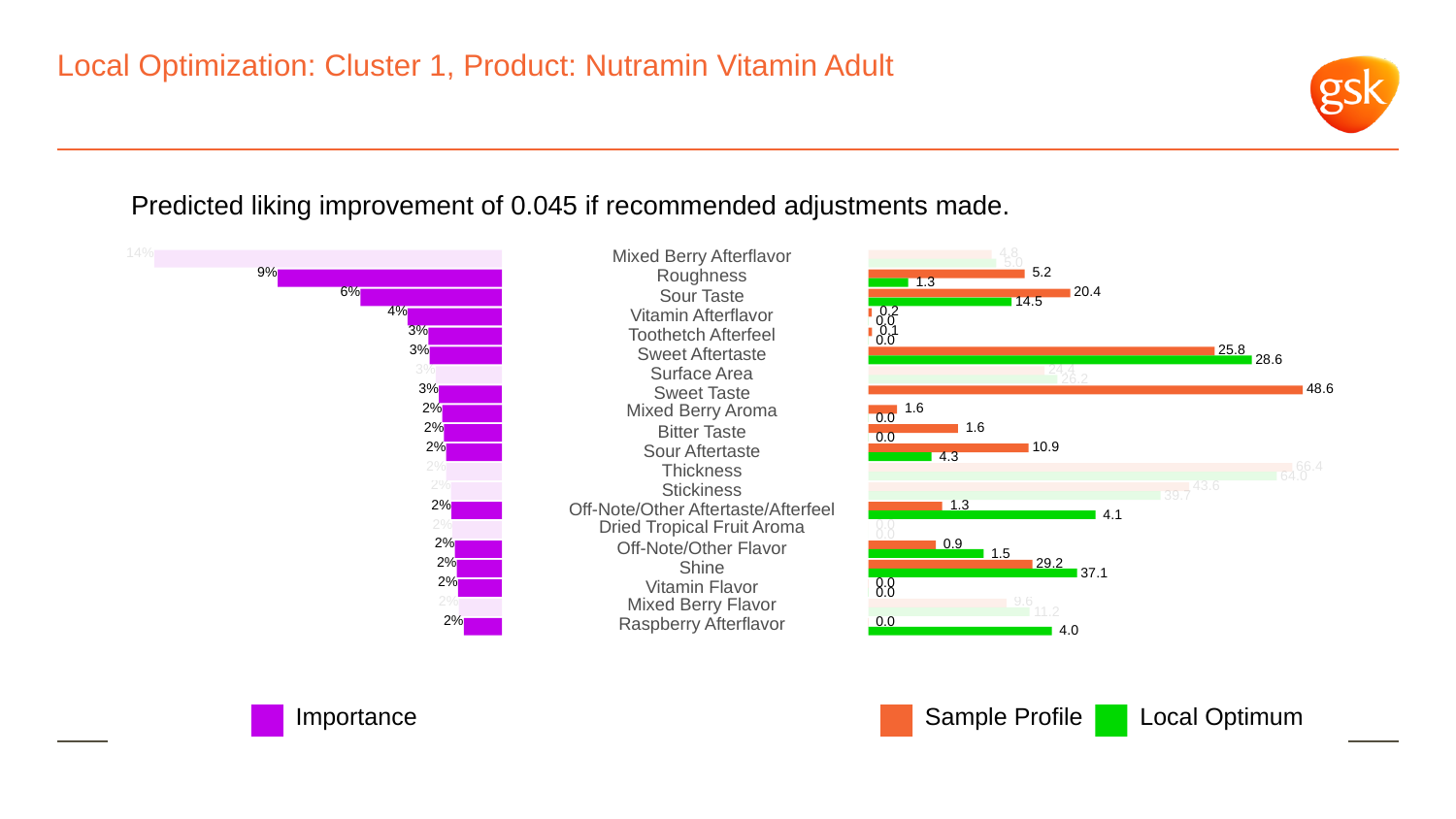

# Local Optimization: Cluster 1, Product: Nutramin Vitamin Adult

Predicted liking improvement of 0.045 if recommended adjustments made.

14%
Mixed Berry Afterflavor
  4.8

  5.0

9%
Roughness
  5.2

  1.3

6%
 20.4

Sour Taste
 14.5

4%
  0.2

Vitamin Afterflavor
  0.0

3%
  0.1

Toothetch Afterfeel
  0.0

3%
 25.8

Sweet Aftertaste
 28.6

3%
 24.4

Surface Area
 26.2

3%
 48.6

Sweet Taste
2%
Mixed Berry Aroma
  1.6

  0.0

2%
  1.6

Bitter Taste
  0.0

2%
 10.9

Sour Aftertaste
  4.3

2%
 66.4

Thickness
 64.0

2%
 43.6

Stickiness
 39.7

2%
  1.3

Off-Note/Other Aftertaste/Afterfeel
  4.1

2%
  0.0
Dried Tropical Fruit Aroma

  0.0

2%
  0.9

Off-Note/Other Flavor
  1.5

2%
 29.2

Shine
 37.1

2%
  0.0

Vitamin Flavor
  0.0

2%
Mixed Berry Flavor
  9.6

 11.2

2%
Raspberry Afterflavor
  0.0

  4.0

Local Optimum
Sample Profile
Importance